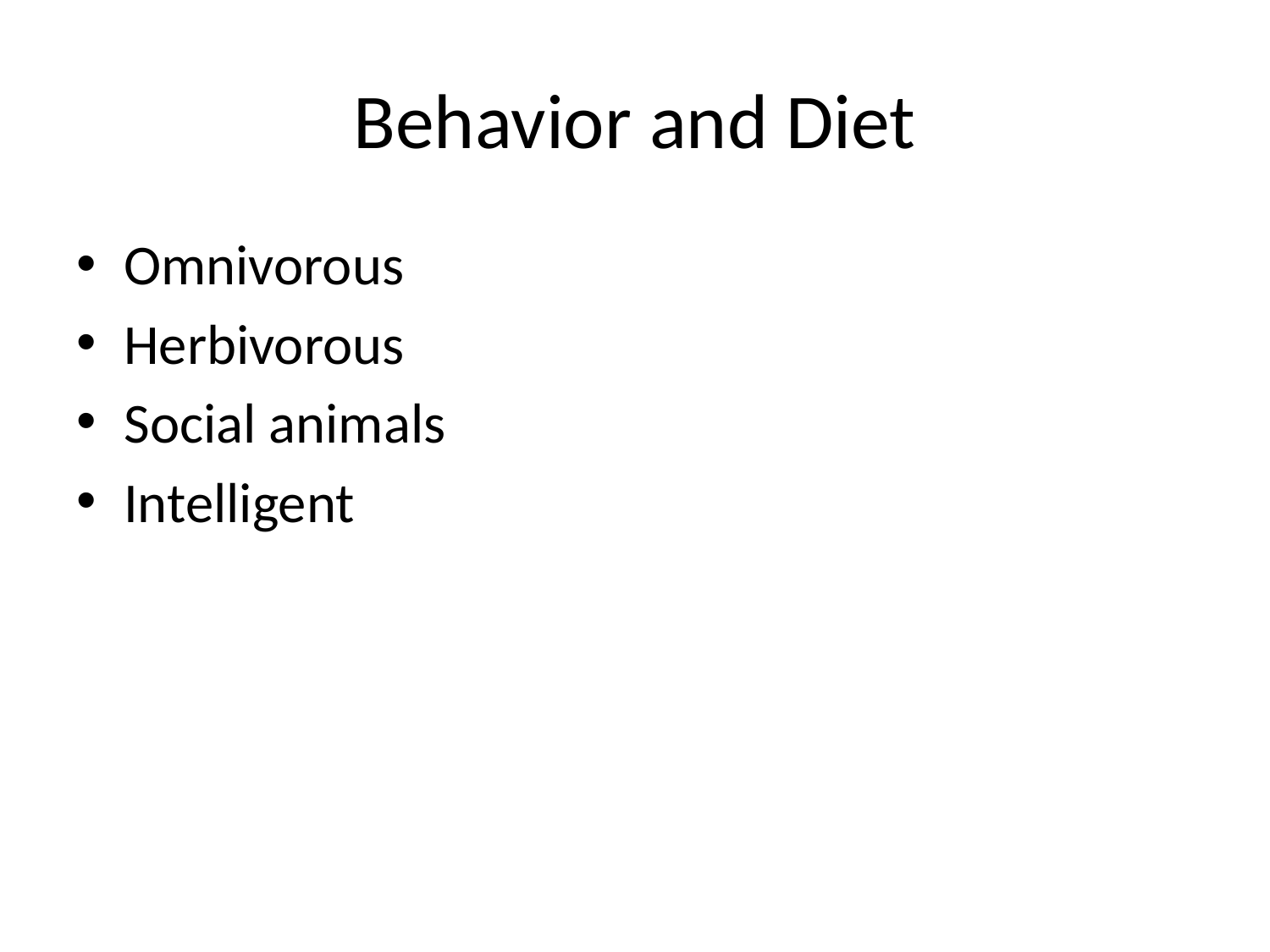

# Behavior and Diet
Omnivorous
Herbivorous
Social animals
Intelligent